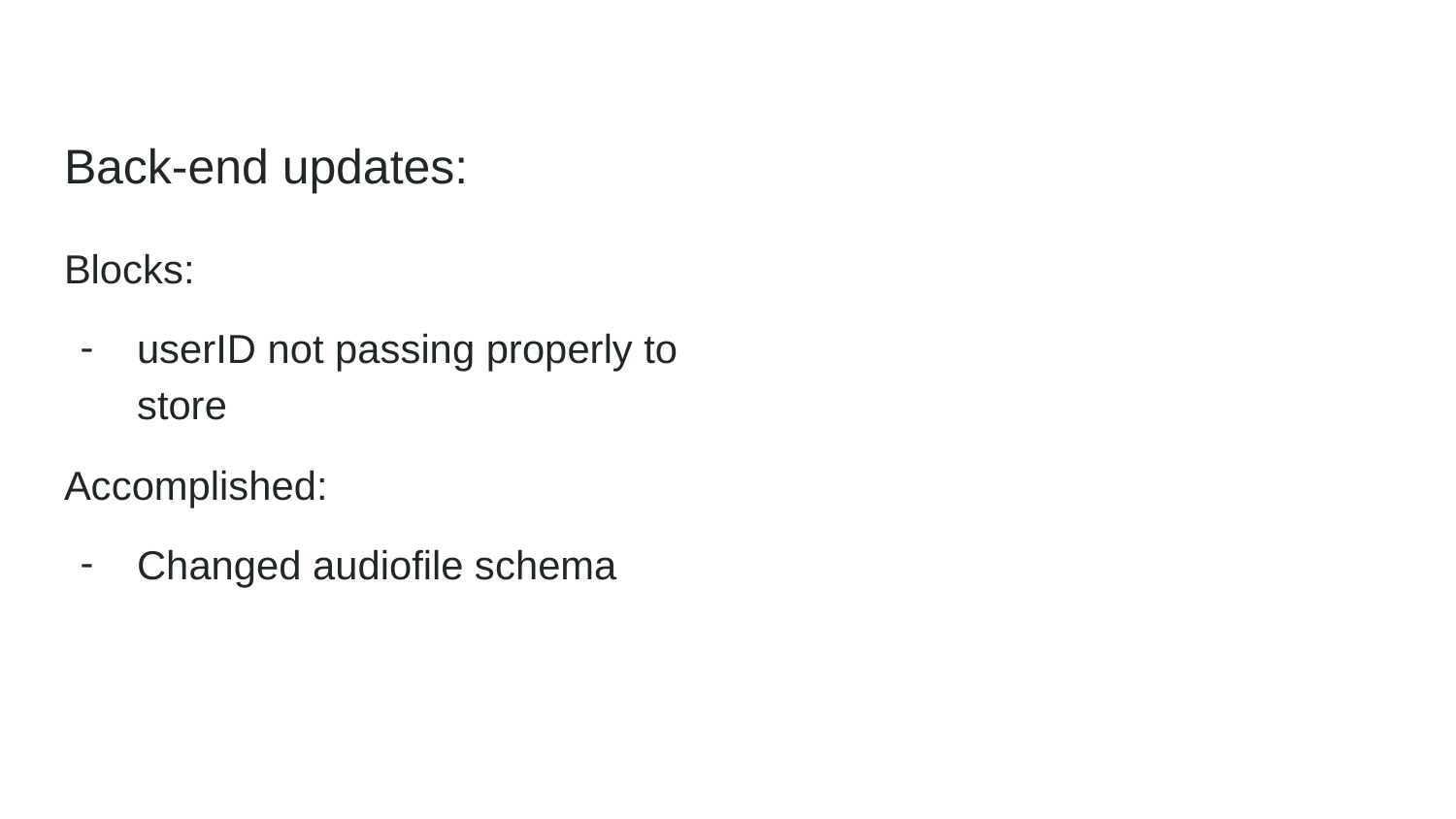

# Back-end updates:
Blocks:
userID not passing properly to store
Accomplished:
Changed audiofile schema